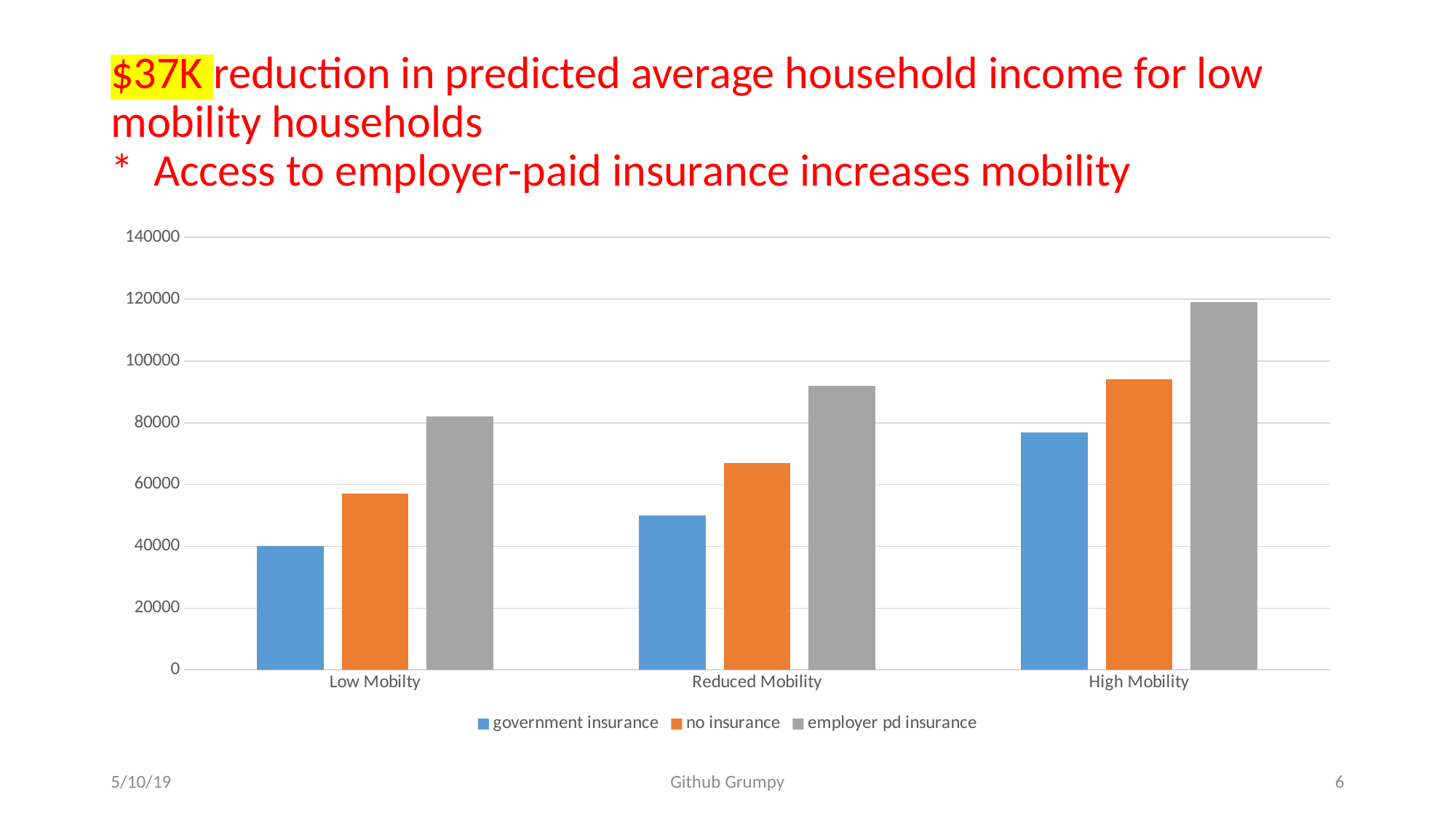

# $37K reduction in predicted average household income for low mobility households *  Access to employer-paid insurance increases mobility

### Chart

| Category | government insurance | no insurance | employer pd insurance |
|---|---|---|---|
| Low Mobilty | 40000.0 | 57000.0 | 82000.0 |
| Reduced Mobility | 50000.0 | 67000.0 | 92000.0 |
| High Mobility | 77000.0 | 94000.0 | 119000.0 |
5/10/19
Github Grumpy
6